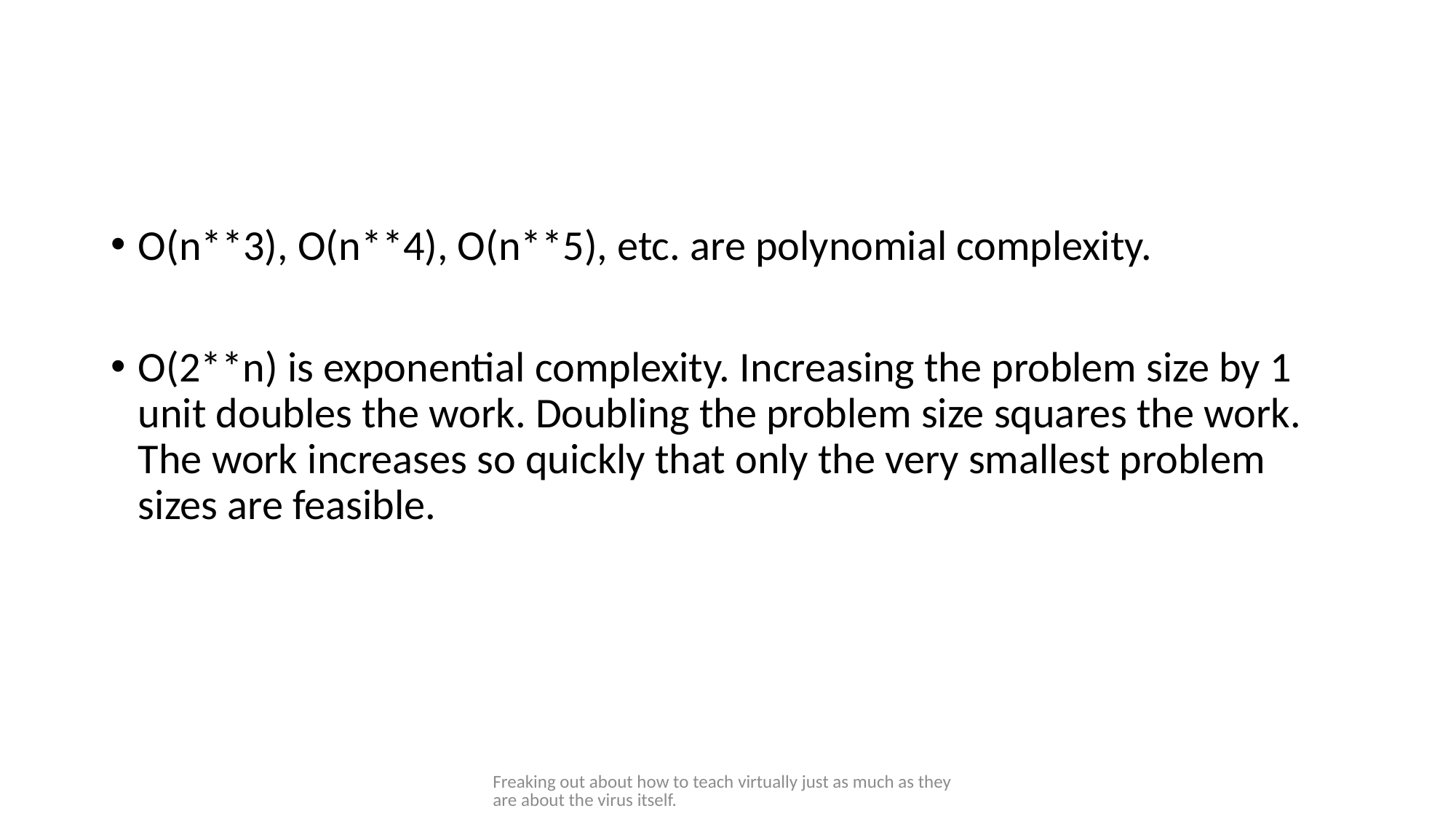

#
O(n**3), O(n**4), O(n**5), etc. are polynomial complexity.

O(2**n) is exponential complexity. Increasing the problem size by 1 unit doubles the work. Doubling the problem size squares the work. The work increases so quickly that only the very smallest problem sizes are feasible.

Freaking out about how to teach virtually just as much as they are about the virus itself.